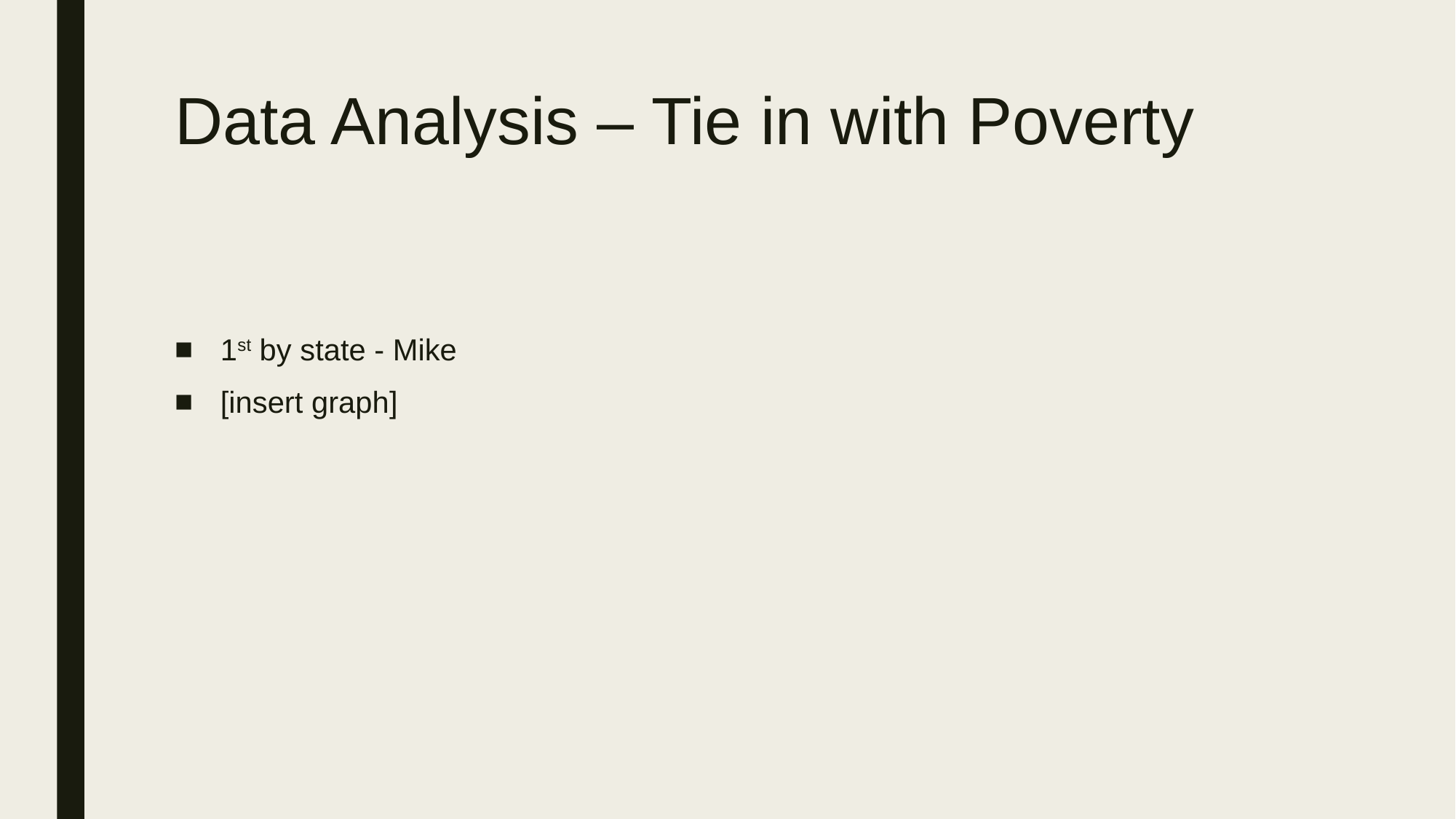

# Data Analysis – Tie in with Poverty

1st by state - Mike
[insert graph]